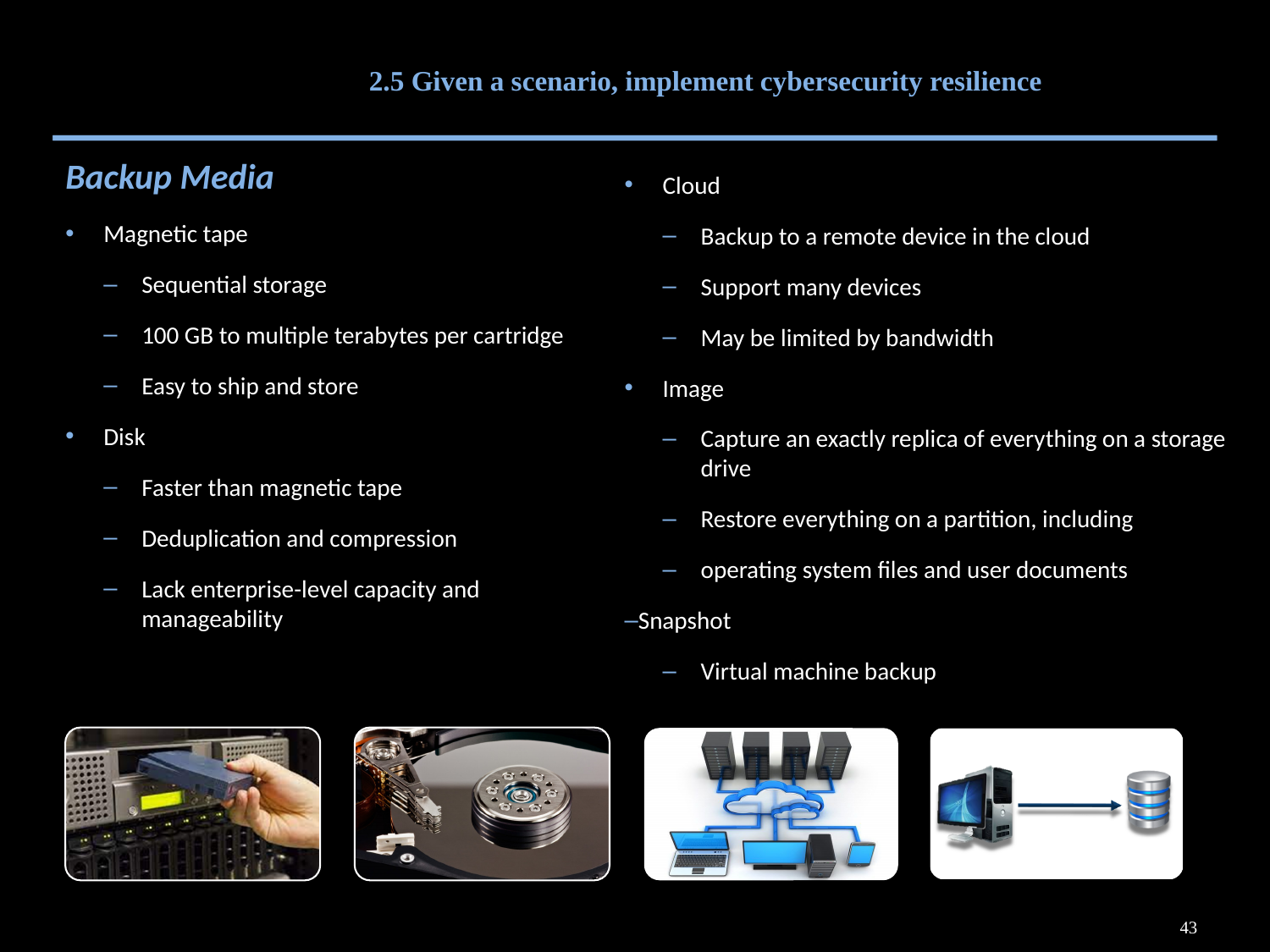

# 2.5 Given a scenario, implement cybersecurity resilience
Backup Media
Magnetic tape
Sequential storage
100 GB to multiple terabytes per cartridge
Easy to ship and store
Disk
Faster than magnetic tape
Deduplication and compression
Lack enterprise-level capacity and manageability

Cloud
Backup to a remote device in the cloud
Support many devices
May be limited by bandwidth
Image
Capture an exactly replica of everything on a storage drive
Restore everything on a partition, including
operating system files and user documents
Snapshot
Virtual machine backup

43